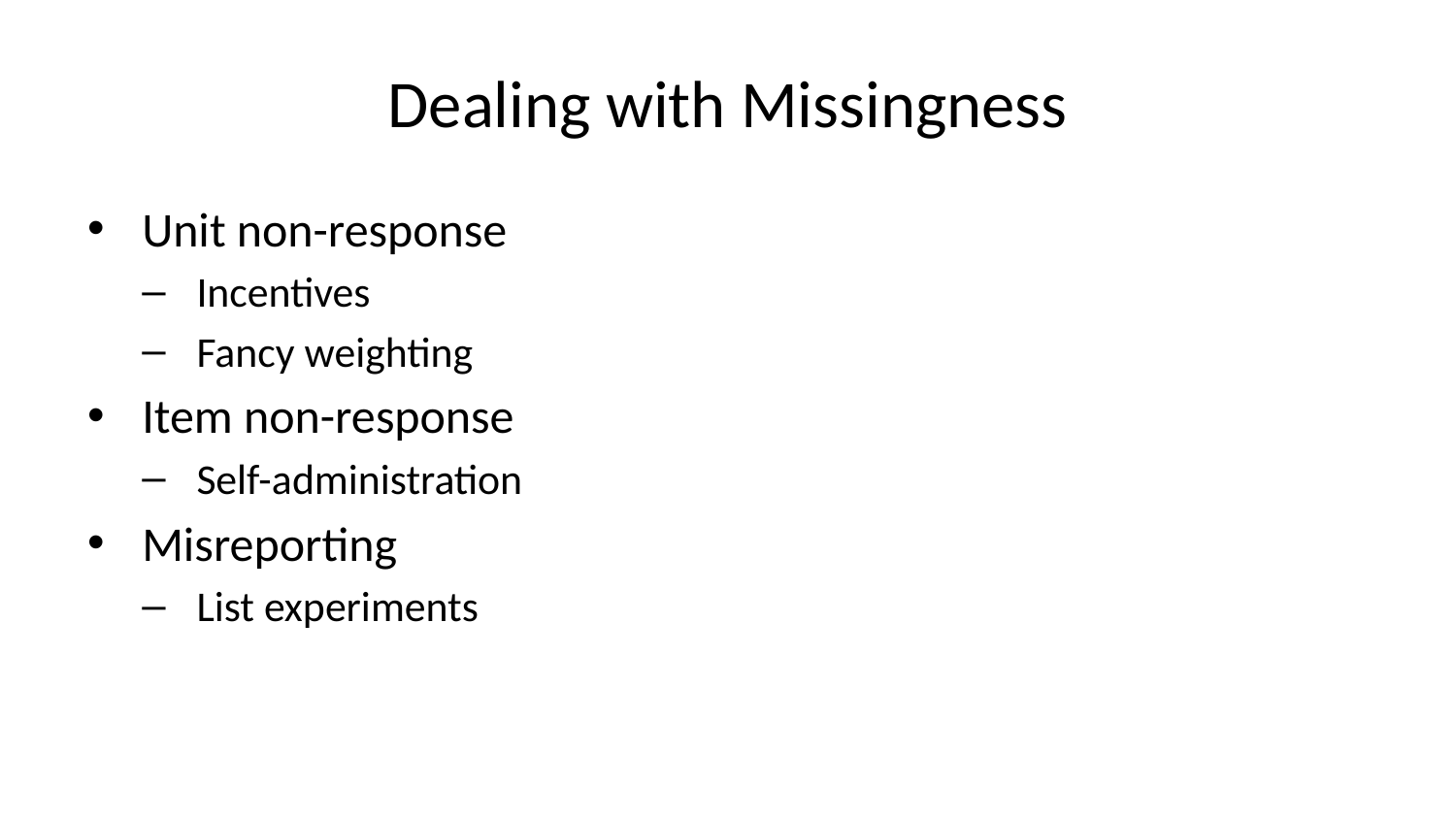

# Dealing with Missingness
Unit non-response
Incentives
Fancy weighting
Item non-response
Self-administration
Misreporting
List experiments